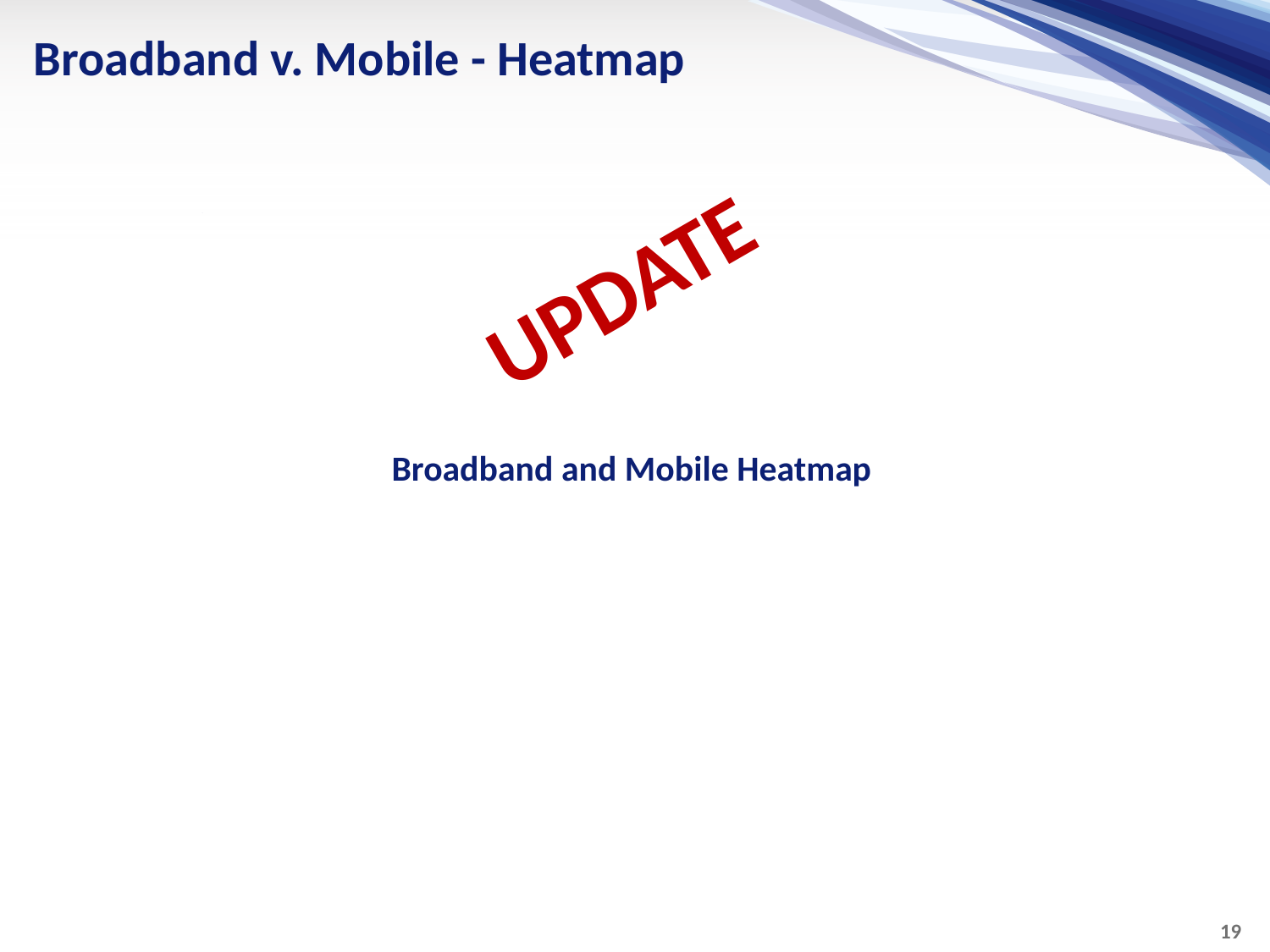

# Broadband v. Mobile - Heatmap
UPDATE
Broadband and Mobile Heatmap